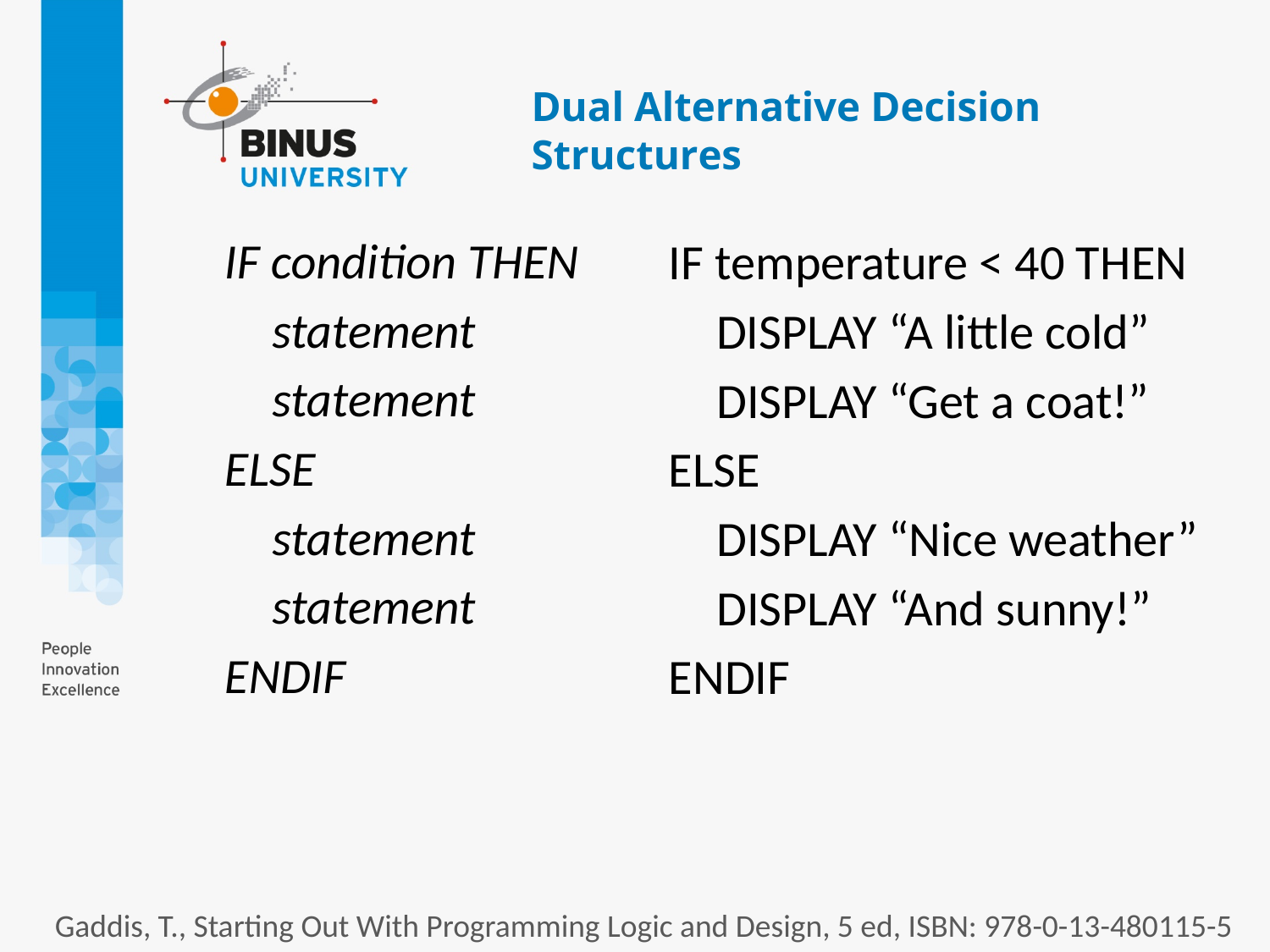

# Dual Alternative Decision Structures
IF condition THEN
	statement
	statement
ELSE
	statement
	statement
ENDIF
IF temperature < 40 THEN
	DISPLAY “A little cold”
	DISPLAY “Get a coat!”
ELSE
	DISPLAY “Nice weather”
	DISPLAY “And sunny!”
ENDIF
Gaddis, T., Starting Out With Programming Logic and Design, 5 ed, ISBN: 978-0-13-480115-5